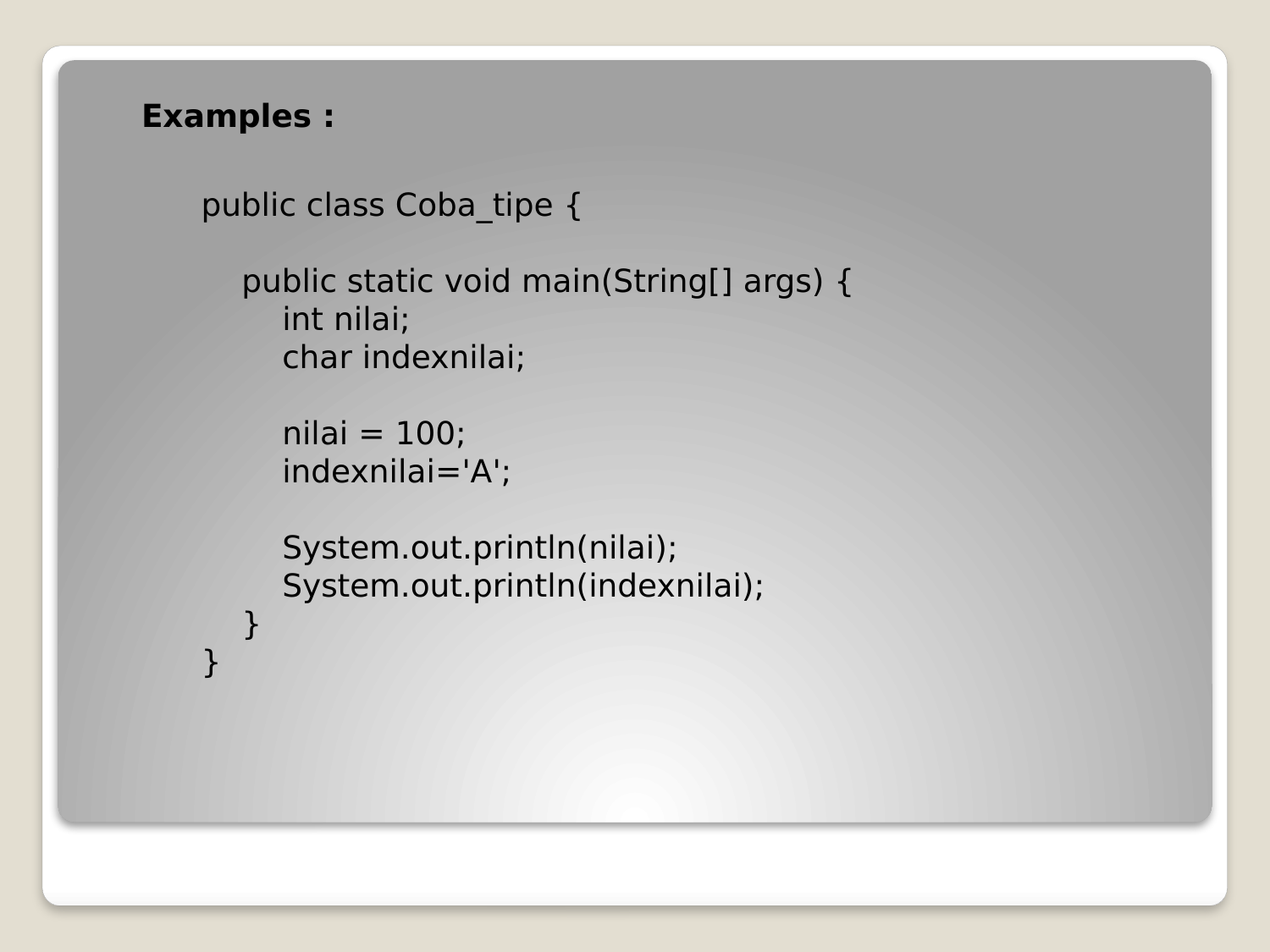

Examples :
public class Coba_tipe {

    public static void main(String[] args) {
        int nilai;
        char indexnilai;

        nilai = 100;
        indexnilai='A';

        System.out.println(nilai);
        System.out.println(indexnilai);
    }
}